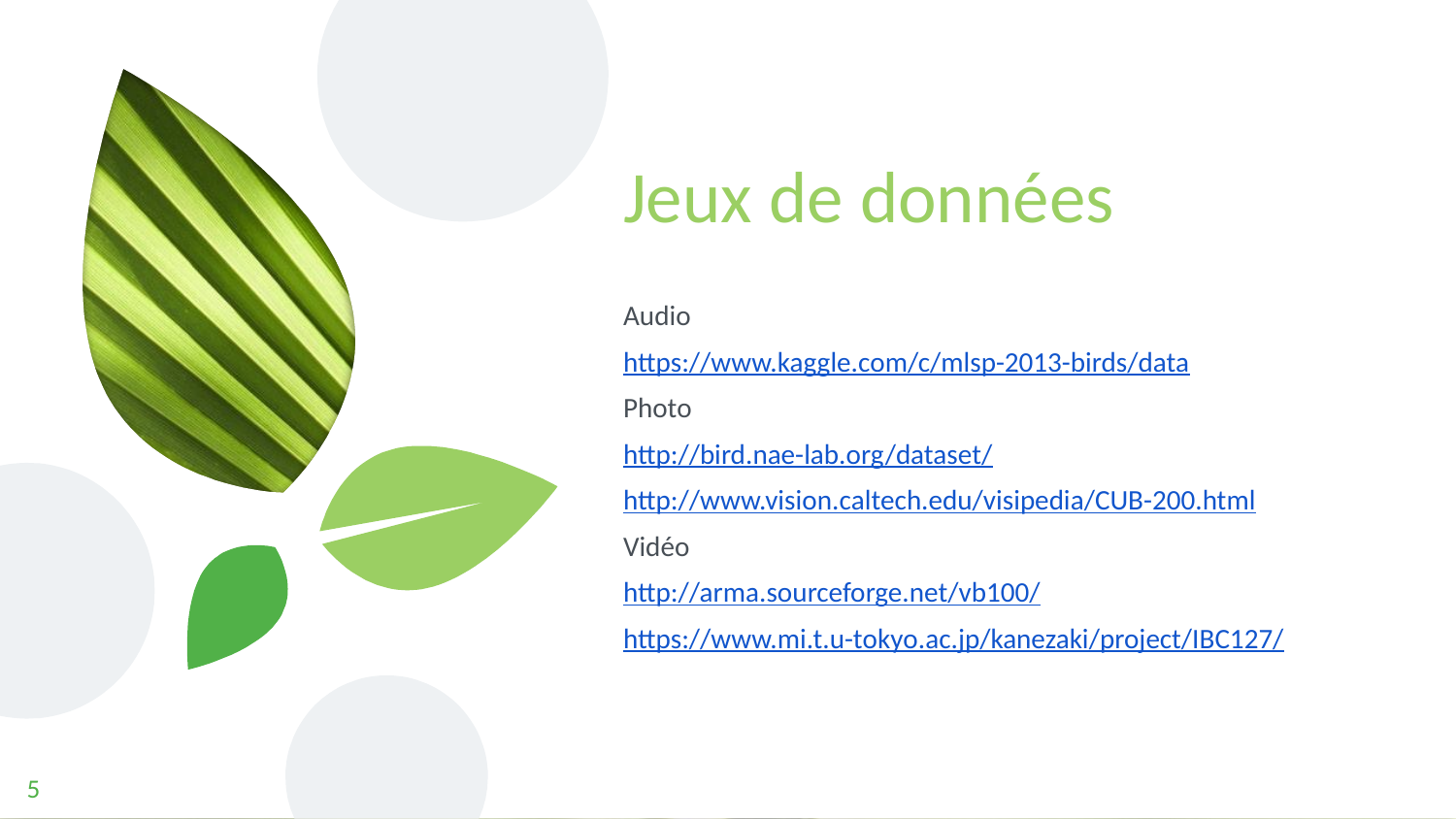

# Jeux de données
Audio
https://www.kaggle.com/c/mlsp-2013-birds/data
Photo
http://bird.nae-lab.org/dataset/
http://www.vision.caltech.edu/visipedia/CUB-200.html
Vidéo
http://arma.sourceforge.net/vb100/
https://www.mi.t.u-tokyo.ac.jp/kanezaki/project/IBC127/

5